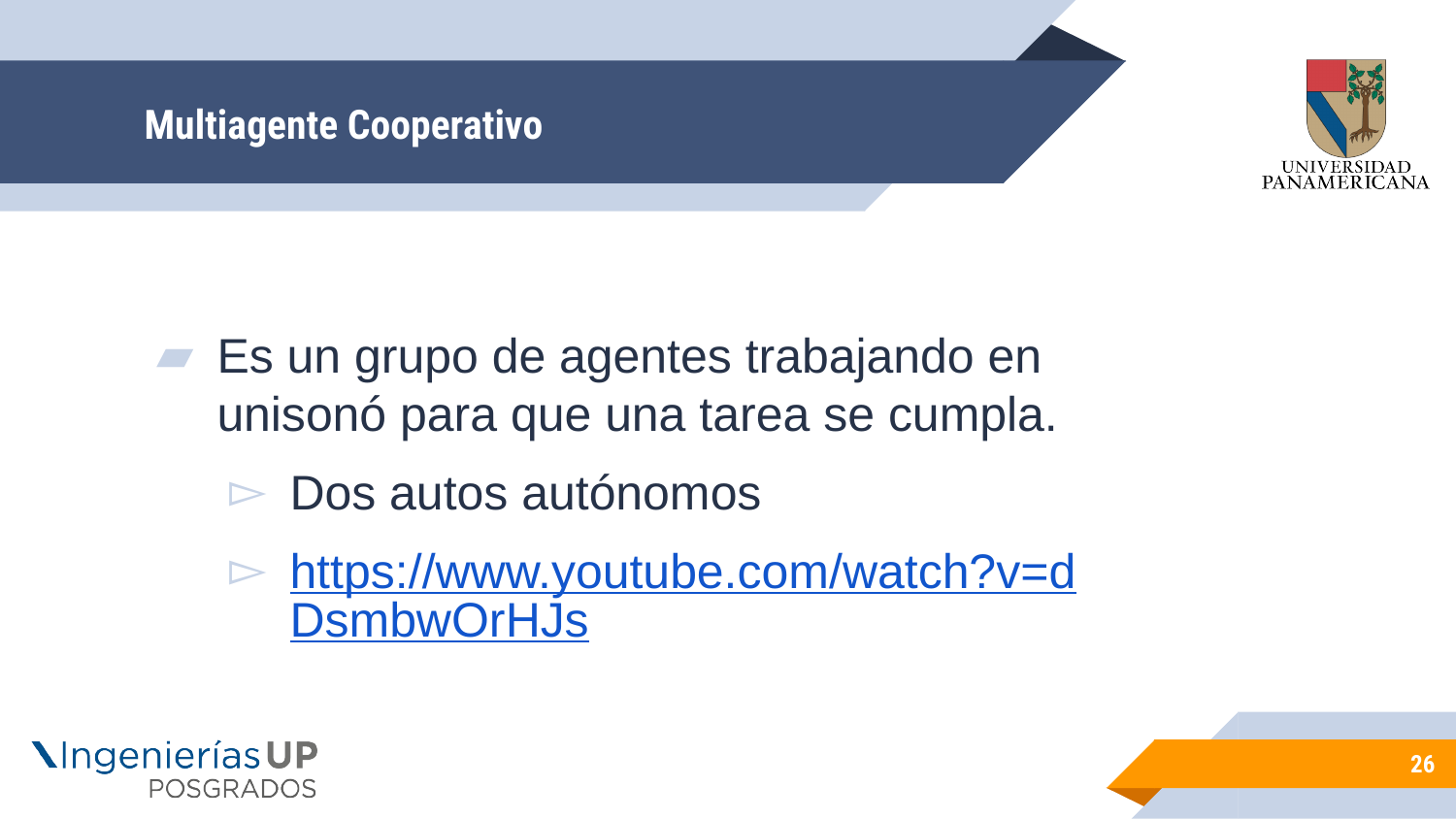

# Multiagente Cooperativo
Es un grupo de agentes trabajando en unisonó para que una tarea se cumpla.
Dos autos autónomos
https://www.youtube.com/watch?v=dDsmbwOrHJs
26